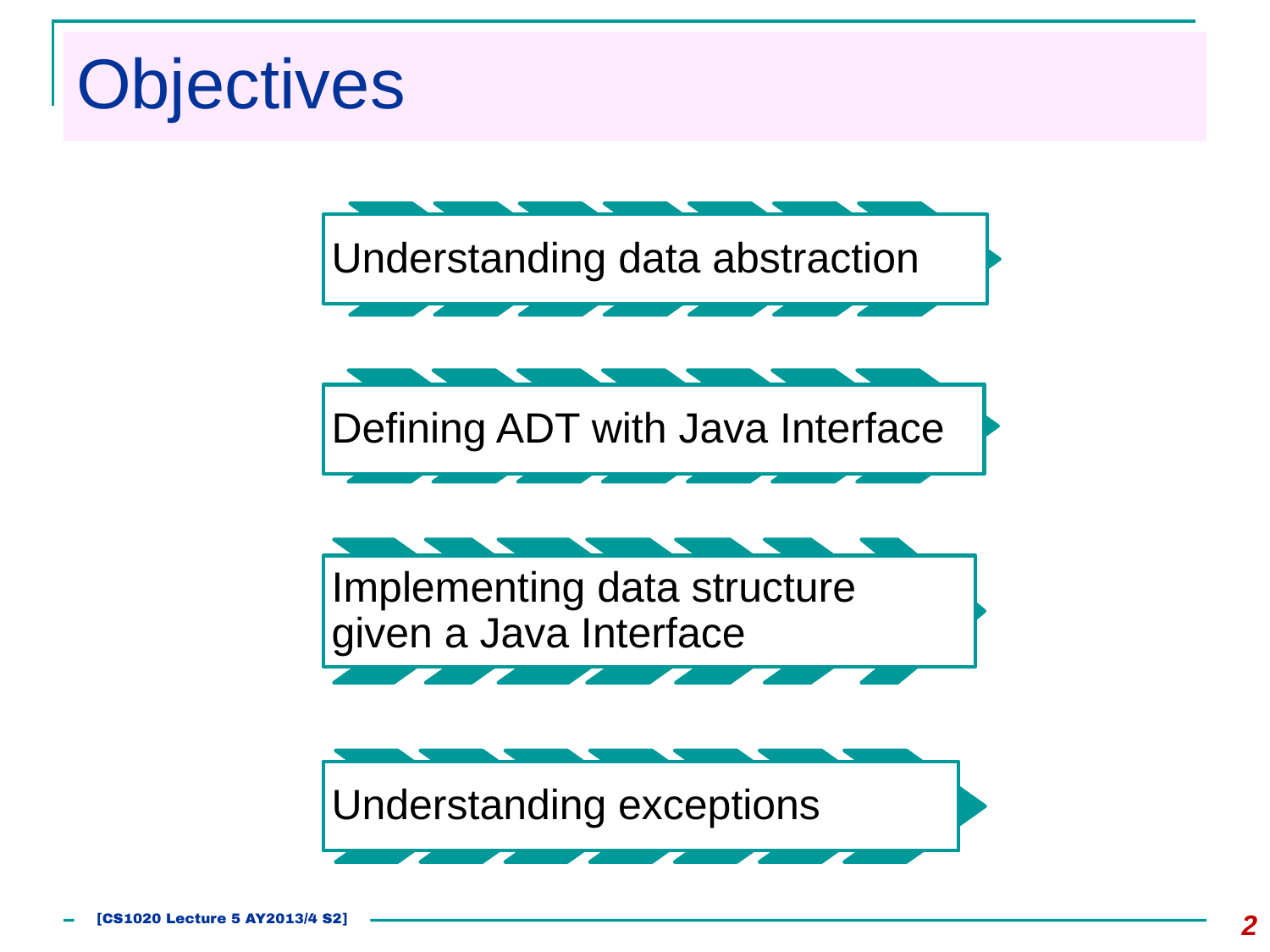

# Objectives

Understanding data abstraction

Defining ADT with Java Interface

Implementing data structure given a Java Interface

Understanding exceptions
2
[CS1020 Lecture 5 AY2013/4 S2]